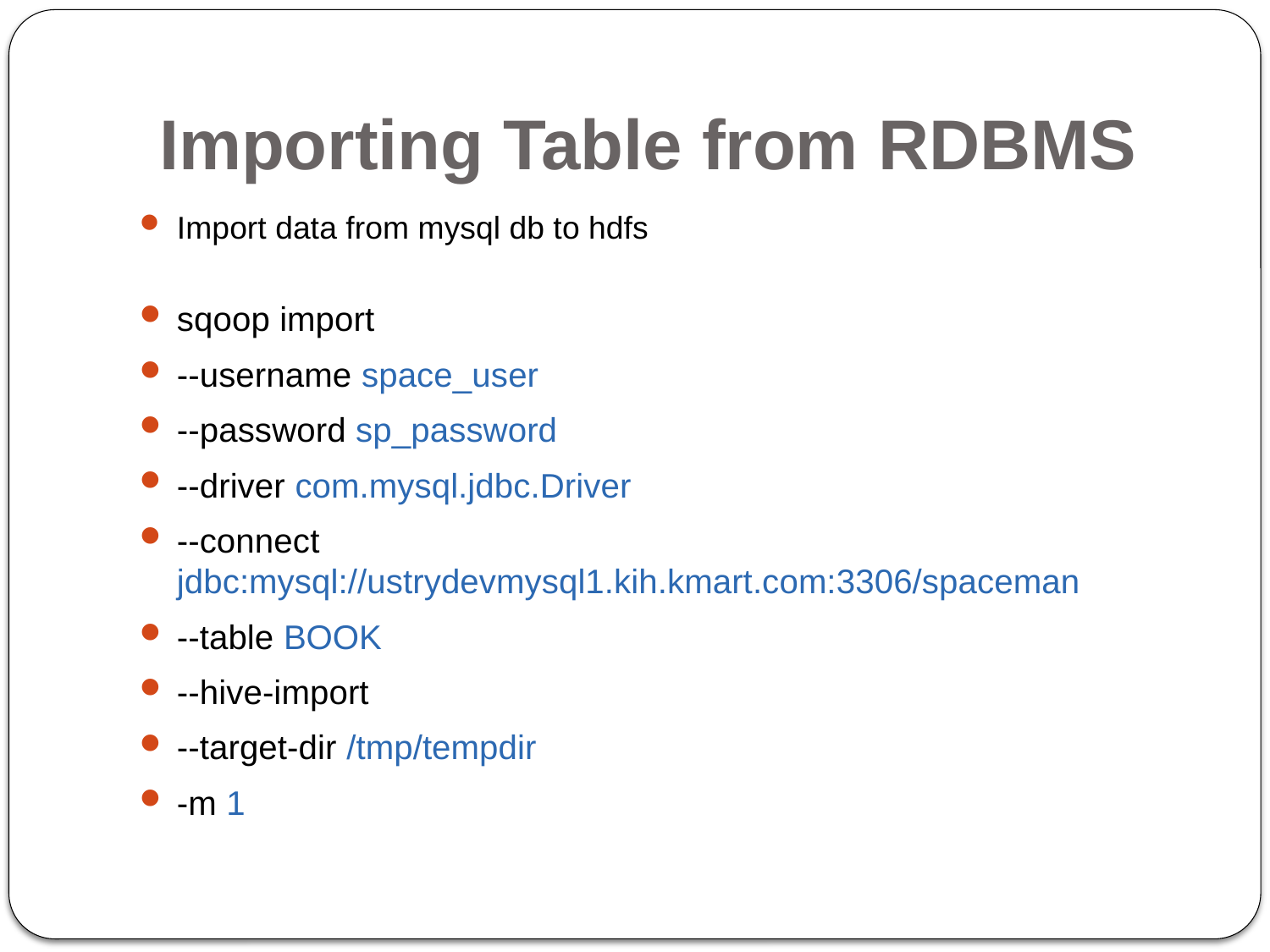

# Importing Table from RDBMS
Import data from mysql db to hdfs

sqoop import
--username space_user
--password sp_password
--driver com.mysql.jdbc.Driver
--connect jdbc:mysql://ustrydevmysql1.kih.kmart.com:3306/spaceman
--table BOOK
--hive-import
--target-dir /tmp/tempdir
-m 1